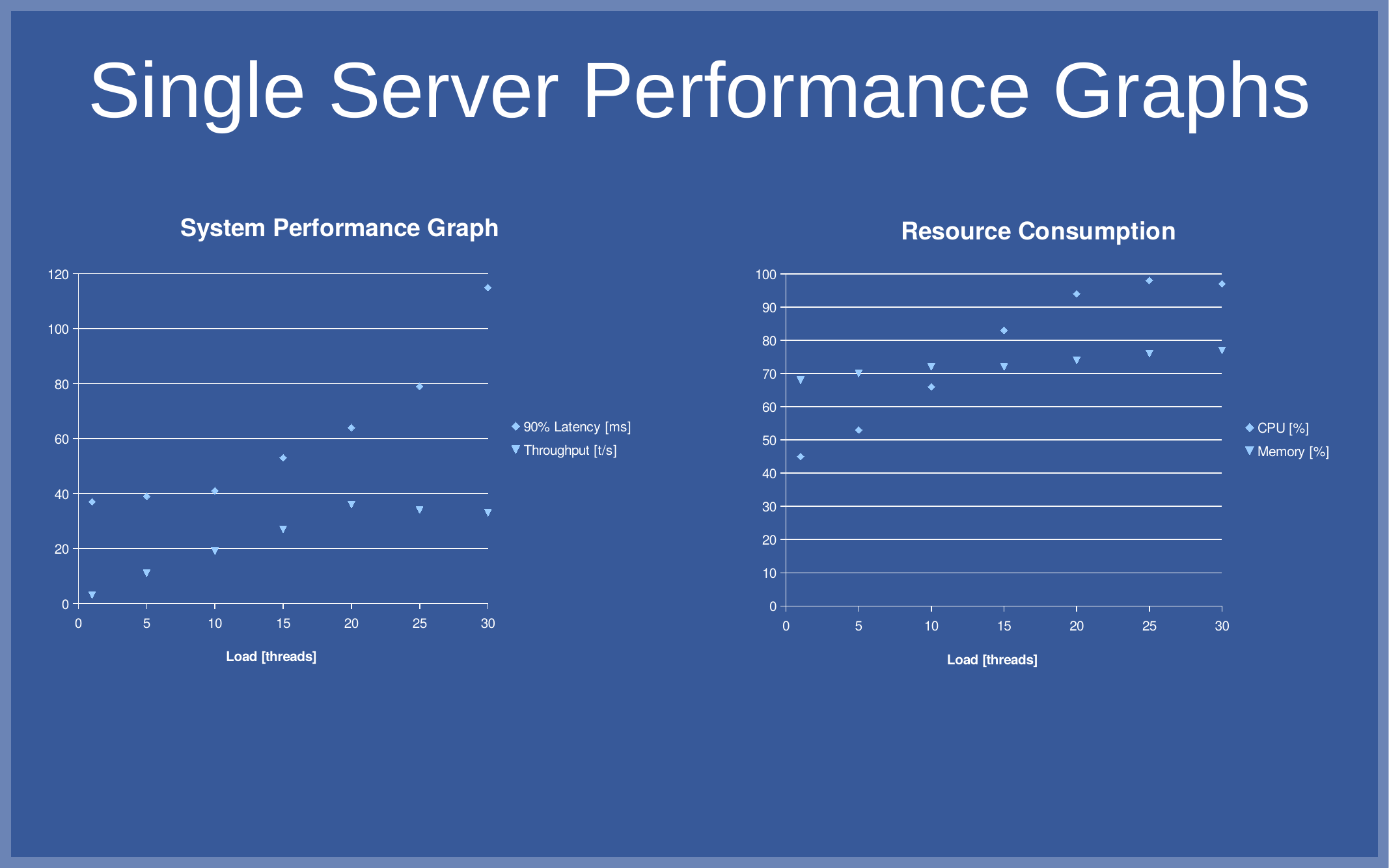

# Single Server Performance Graphs

### Chart: System Performance Graph

| Category | 90% Latency [ms] | Throughput [t/s] |
|---|---|---|

### Chart: Resource Consumption

| Category | CPU [%] | Memory [%] |
|---|---|---|